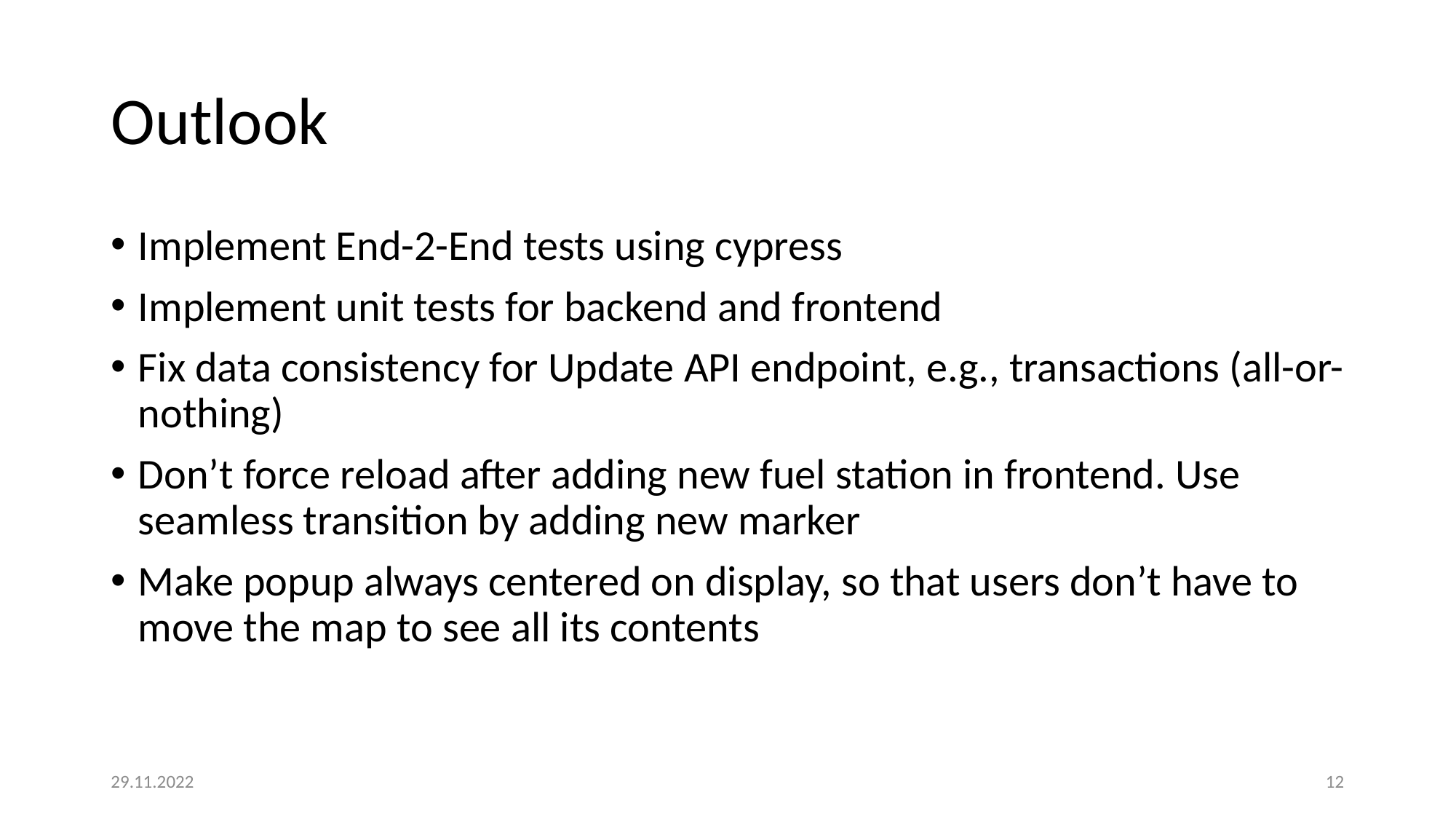

# Outlook
Implement End-2-End tests using cypress
Implement unit tests for backend and frontend
Fix data consistency for Update API endpoint, e.g., transactions (all-or-nothing)
Don’t force reload after adding new fuel station in frontend. Use seamless transition by adding new marker
Make popup always centered on display, so that users don’t have to move the map to see all its contents
29.11.2022
12